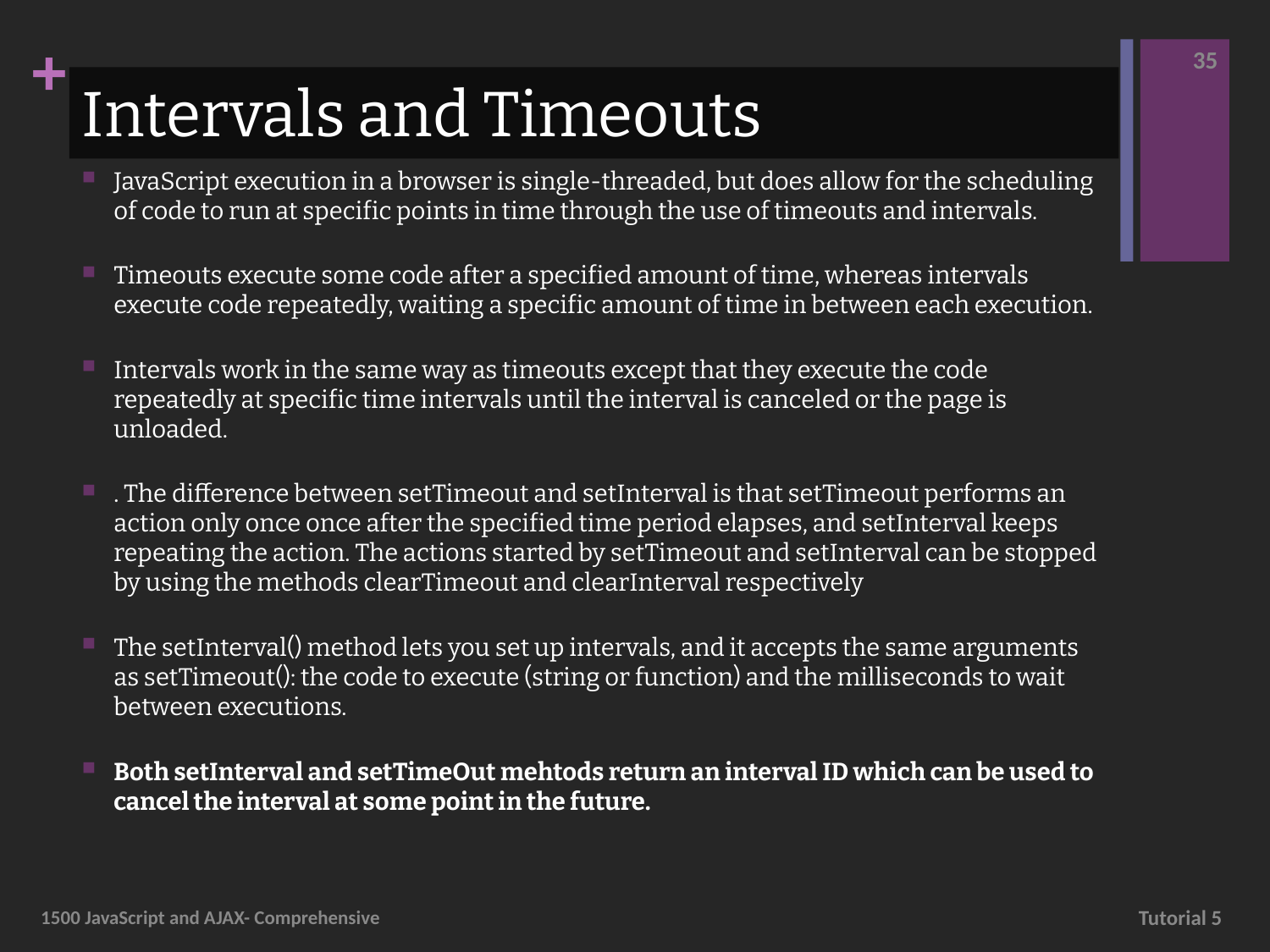

35
# Intervals and Timeouts
JavaScript execution in a browser is single-threaded, but does allow for the scheduling of code to run at specific points in time through the use of timeouts and intervals.
Timeouts execute some code after a specified amount of time, whereas intervals execute code repeatedly, waiting a specific amount of time in between each execution.
Intervals work in the same way as timeouts except that they execute the code repeatedly at specific time intervals until the interval is canceled or the page is unloaded.
. The difference between setTimeout and setInterval is that setTimeout performs an action only once once after the specified time period elapses, and setInterval keeps repeating the action. The actions started by setTimeout and setInterval can be stopped by using the methods clearTimeout and clearInterval respectively
The setInterval() method lets you set up intervals, and it accepts the same arguments as setTimeout(): the code to execute (string or function) and the milliseconds to wait between executions.
Both setInterval and setTimeOut mehtods return an interval ID which can be used to cancel the interval at some point in the future.
1500 JavaScript and AJAX- Comprehensive
Tutorial 5